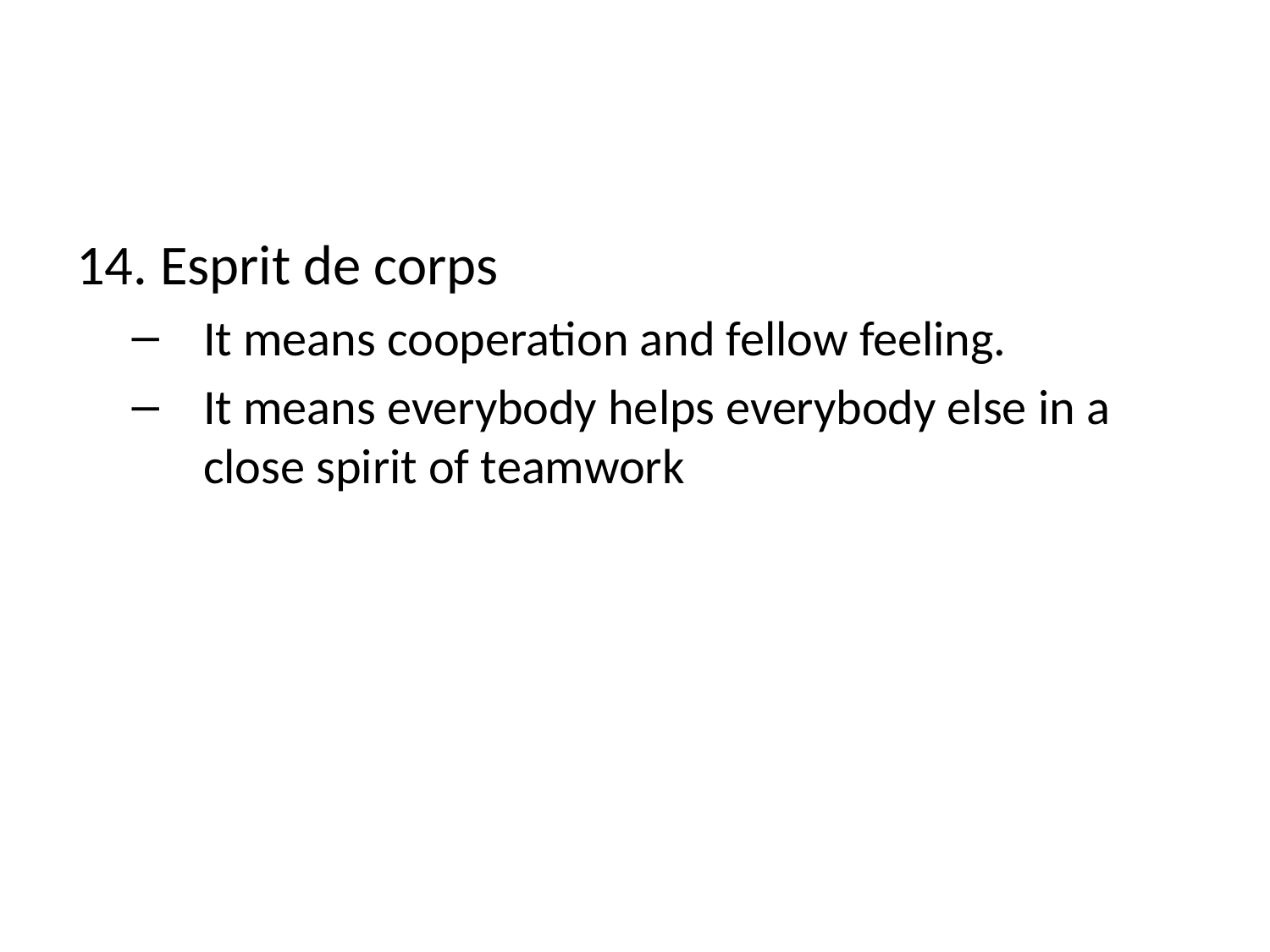

#
14. Esprit de corps
It means cooperation and fellow feeling.
It means everybody helps everybody else in a close spirit of teamwork